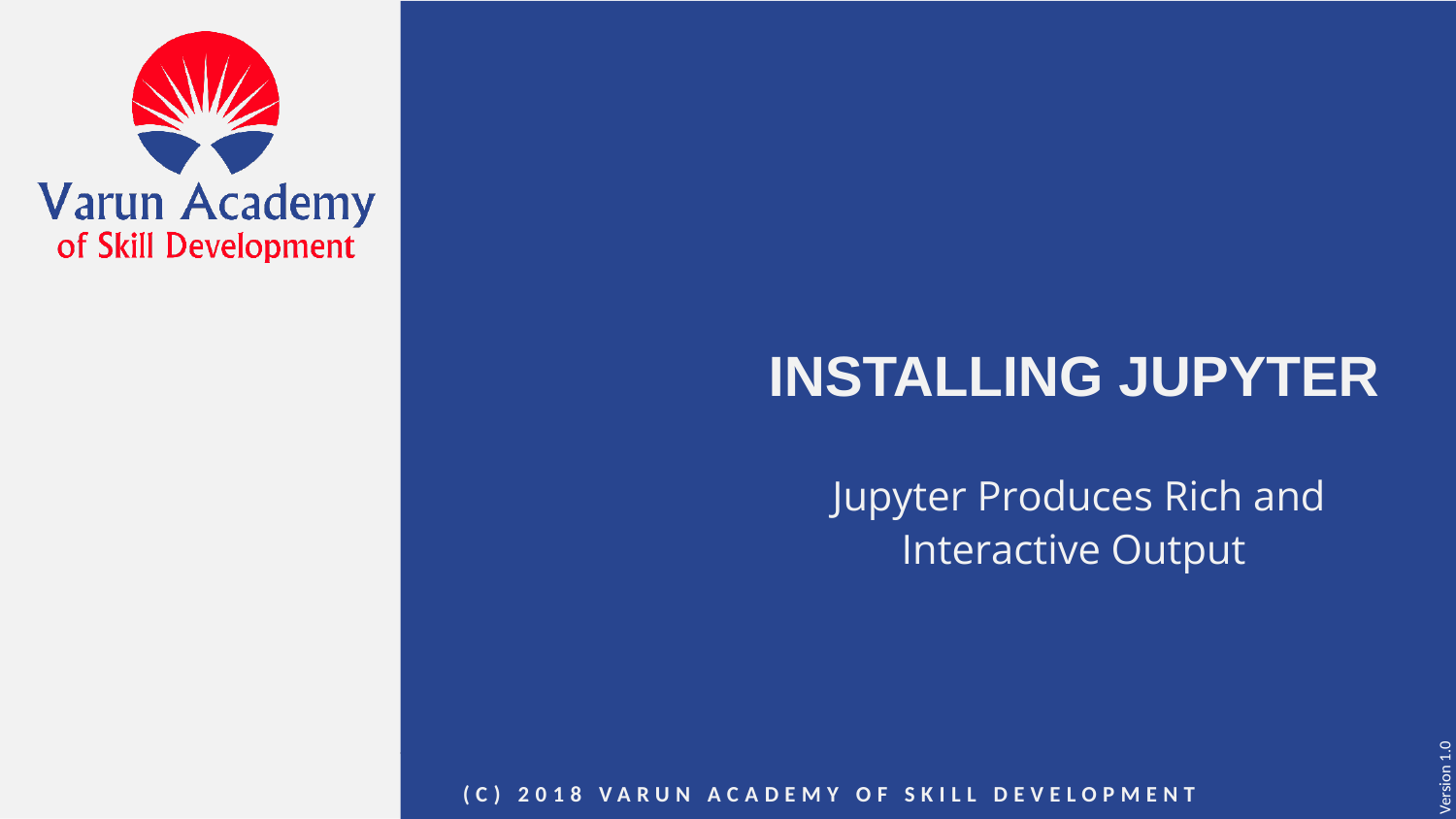

# Installing jupyter
 Jupyter Produces Rich and Interactive Output
(c) 2018 VARUN ACADEMY OF SKILL DEVELOPMENT